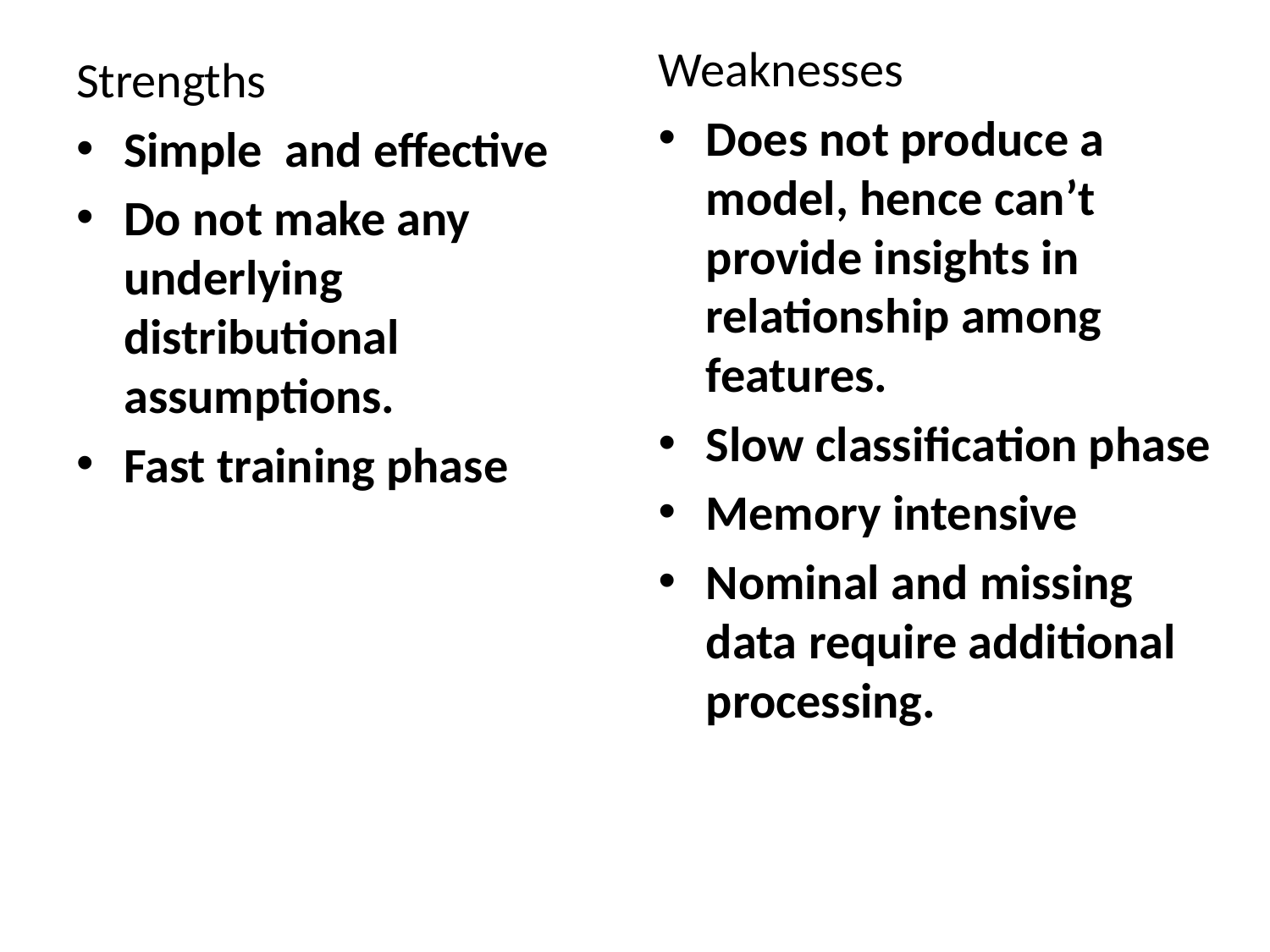

Weaknesses
Does not produce a model, hence can’t provide insights in relationship among features.
Slow classification phase
Memory intensive
Nominal and missing data require additional processing.
Strengths
Simple  and effective
Do not make any underlying distributional assumptions.
Fast training phase